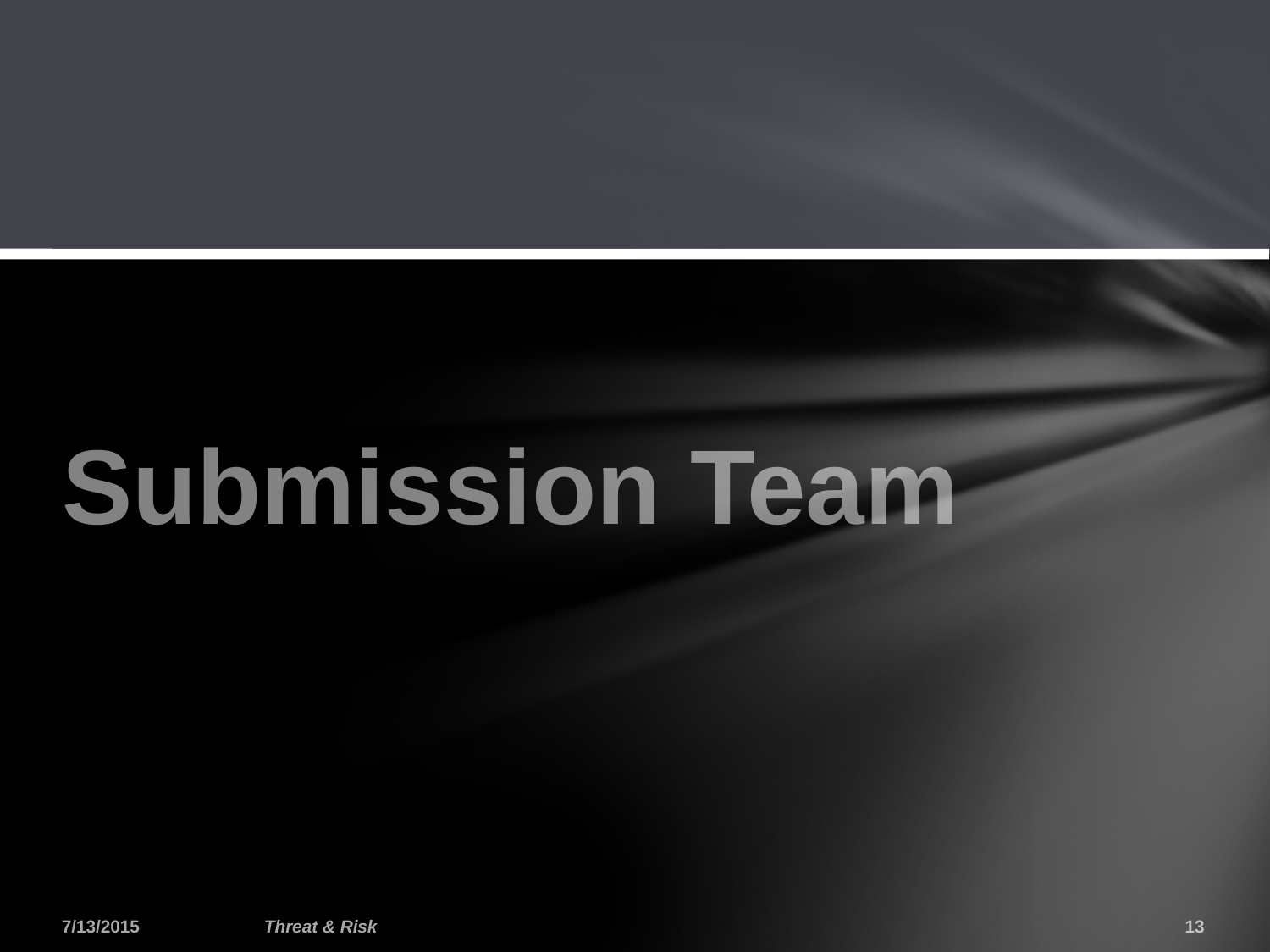

# Submission Team

7/13/2015
Threat & Risk
13